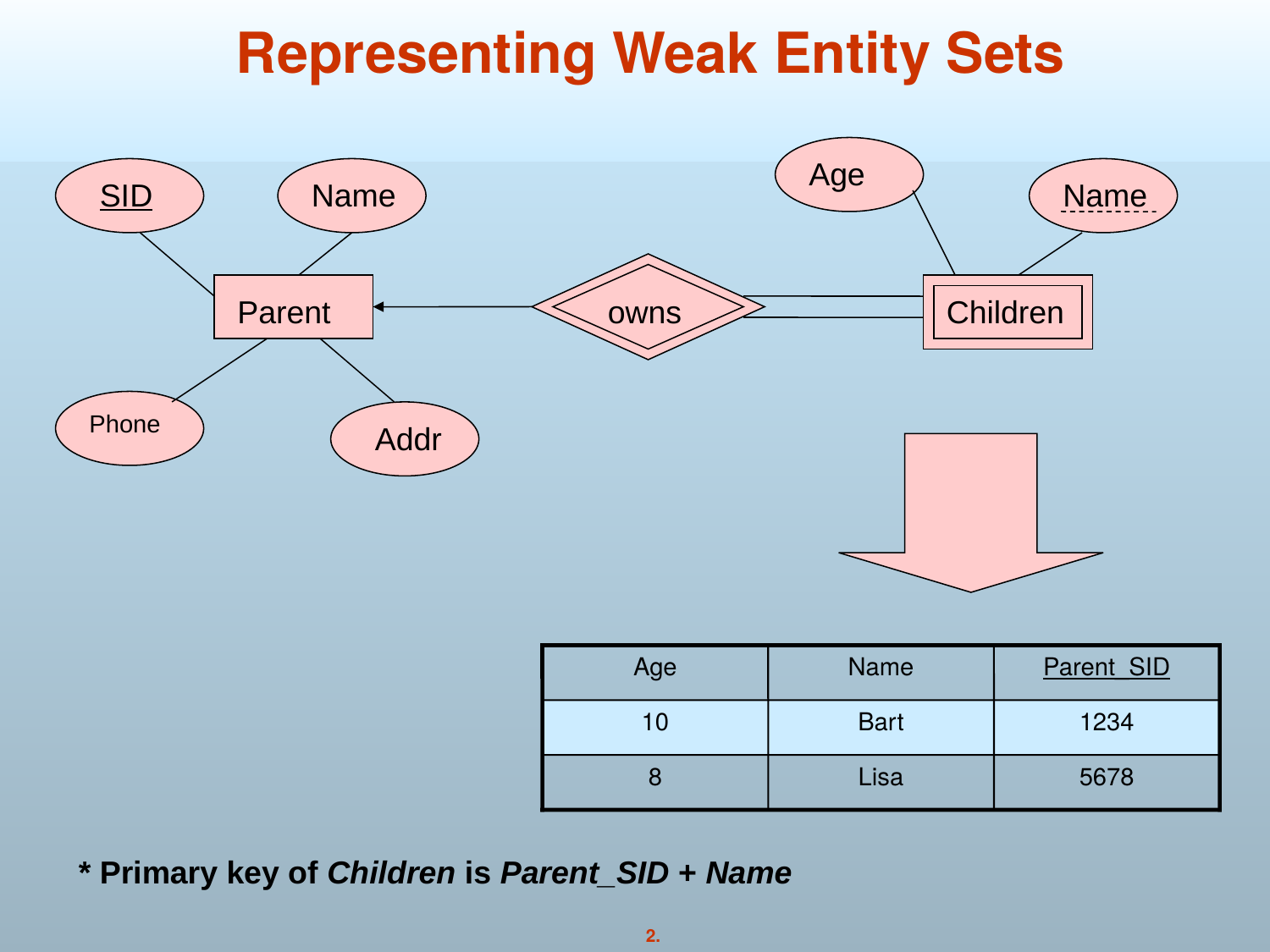

# Representing Weak Entity Sets

Age

SID
Name
Name

Parent
owns

Children

Phone

Addr

Age

Name

Parent_SID

10

Bart
1234
8

Lisa
5678

* Primary key of Children is Parent_SID + Name